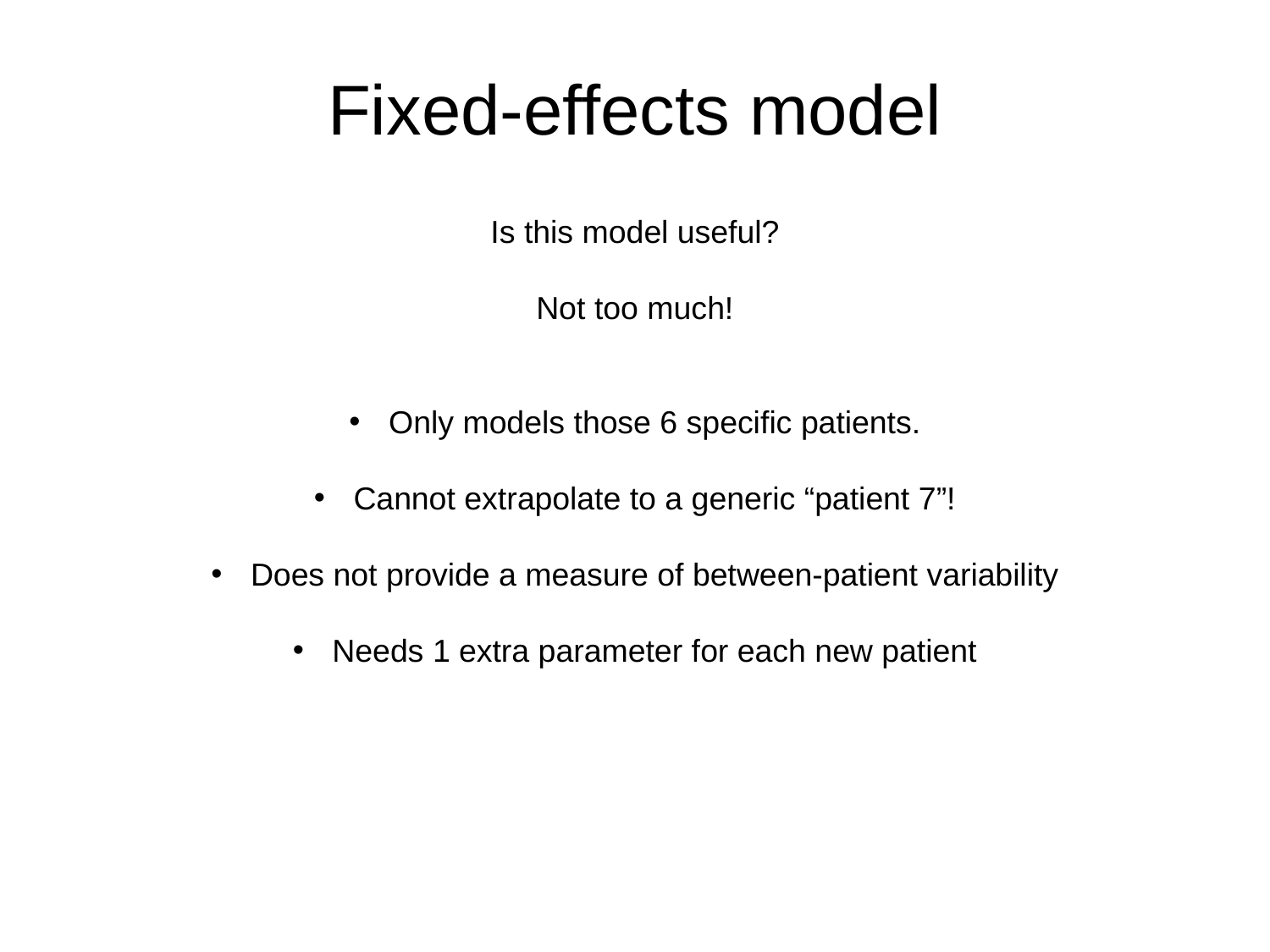

Fixed-effects model
Is this model useful?

Not too much!

Only models those 6 specific patients.

Cannot extrapolate to a generic “patient 7”!

Does not provide a measure of between-patient variability

Needs 1 extra parameter for each new patient